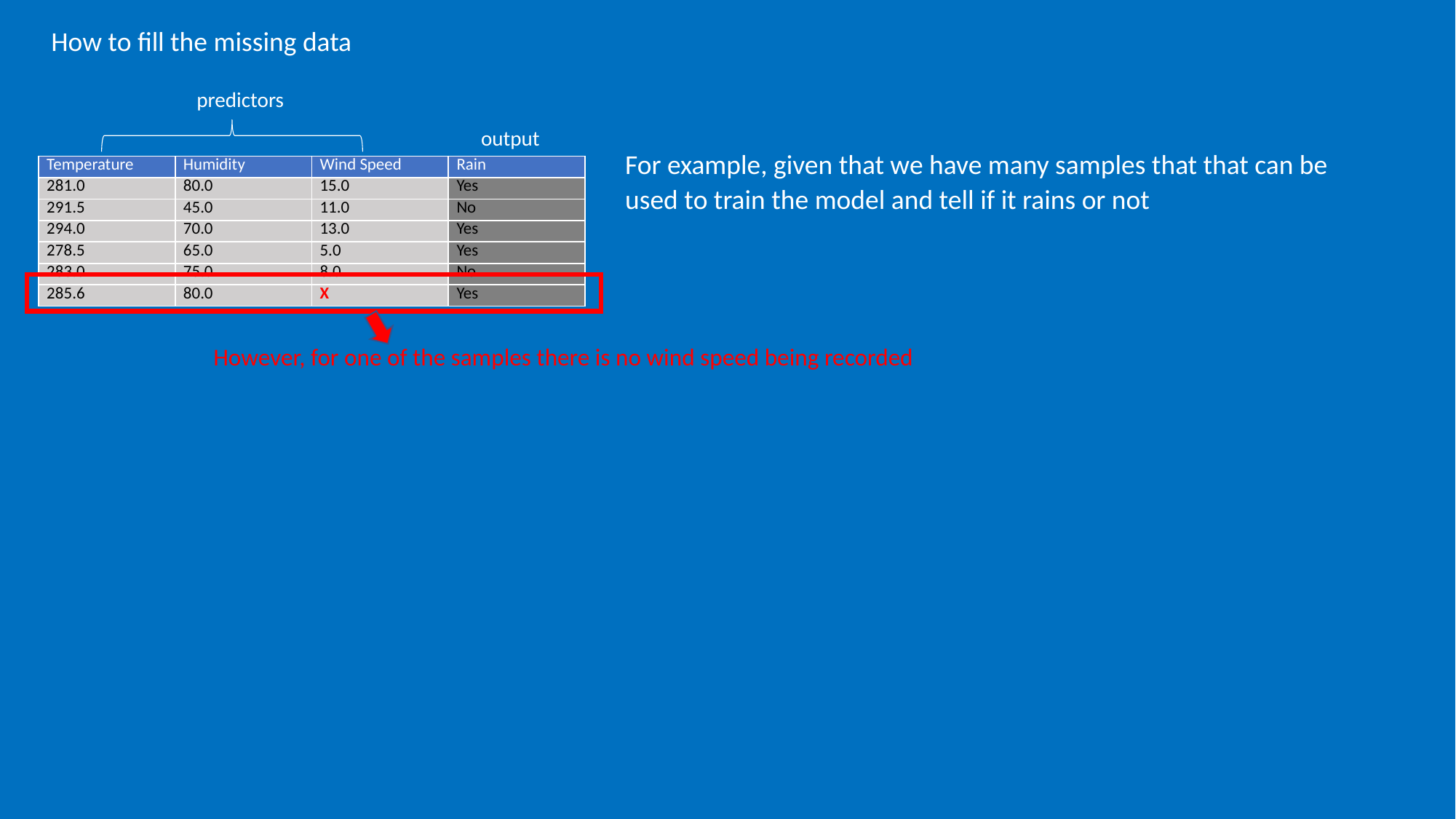

How to fill the missing data
predictors
output
For example, given that we have many samples that that can be used to train the model and tell if it rains or not
| Temperature | Humidity | Wind Speed | Rain |
| --- | --- | --- | --- |
| 281.0 | 80.0 | 15.0 | Yes |
| 291.5 | 45.0 | 11.0 | No |
| 294.0 | 70.0 | 13.0 | Yes |
| 278.5 | 65.0 | 5.0 | Yes |
| 283.0 | 75.0 | 8.0 | No |
| 285.6 | 80.0 | X | Yes |

However, for one of the samples there is no wind speed being recorded